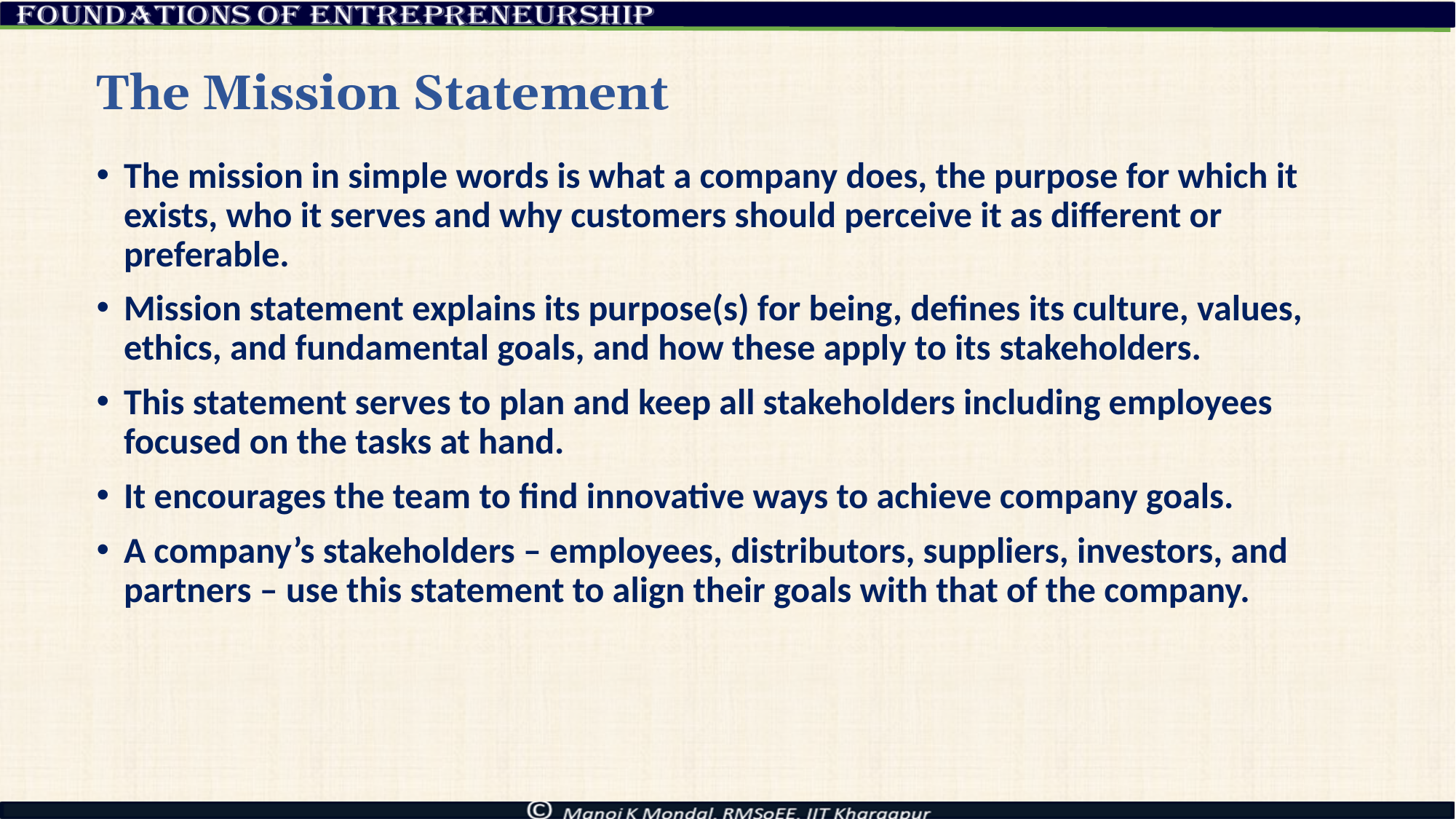

# The Mission Statement
The mission in simple words is what a company does, the purpose for which it exists, who it serves and why customers should perceive it as different or preferable.
Mission statement explains its purpose(s) for being, defines its culture, values, ethics, and fundamental goals, and how these apply to its stakeholders.
This statement serves to plan and keep all stakeholders including employees focused on the tasks at hand.
It encourages the team to find innovative ways to achieve company goals.
A company’s stakeholders – employees, distributors, suppliers, investors, and partners – use this statement to align their goals with that of the company.